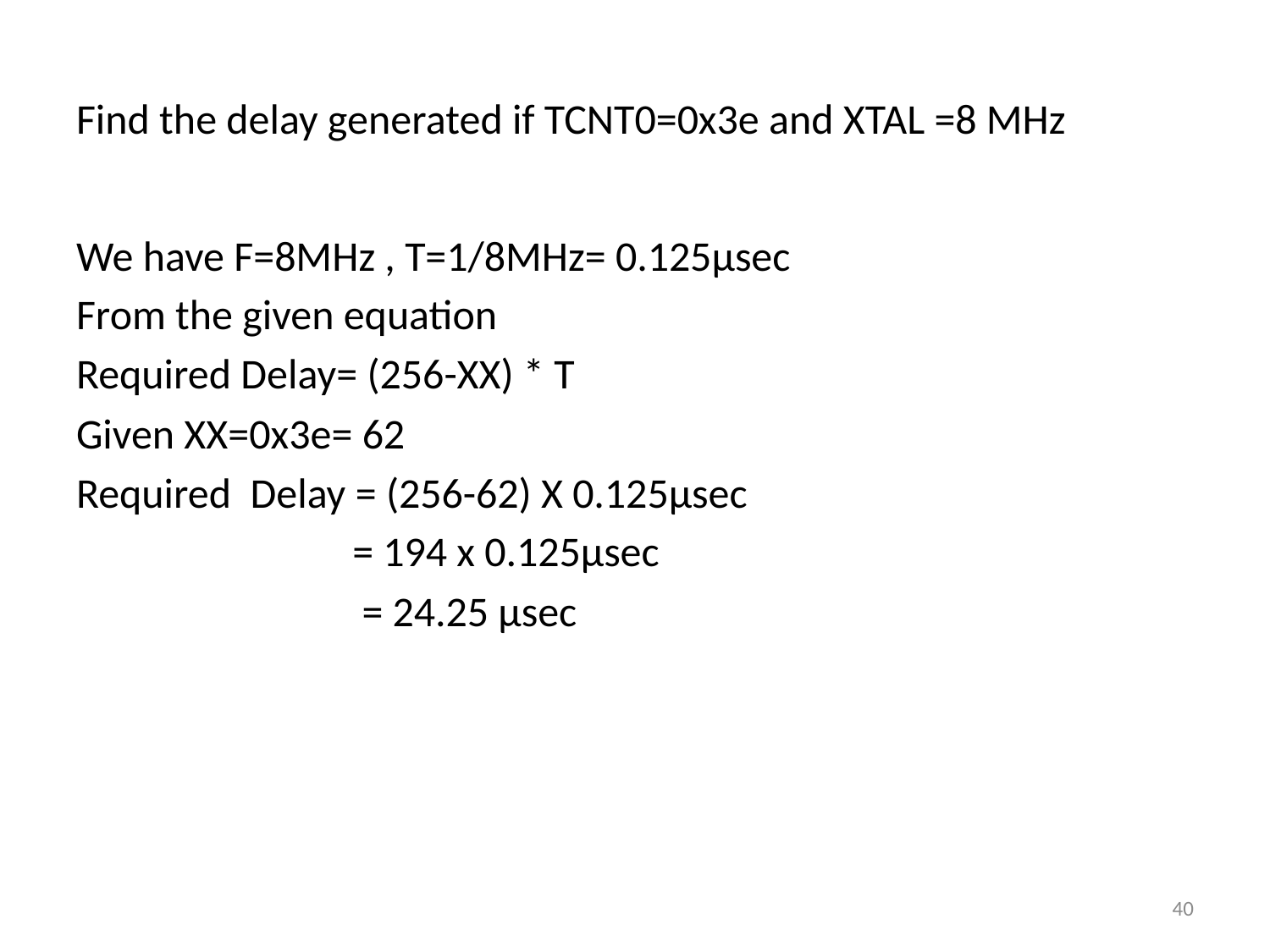

# Find the delay generated if TCNT0=0x3e and XTAL =8 MHz
We have F=8MHz , T=1/8MHz= 0.125µsec
From the given equation
Required Delay= (256-XX) * T
Given XX=0x3e= 62
Required  Delay = (256-62) X 0.125µsec
                             = 194 x 0.125µsec
                              = 24.25 µsec
40